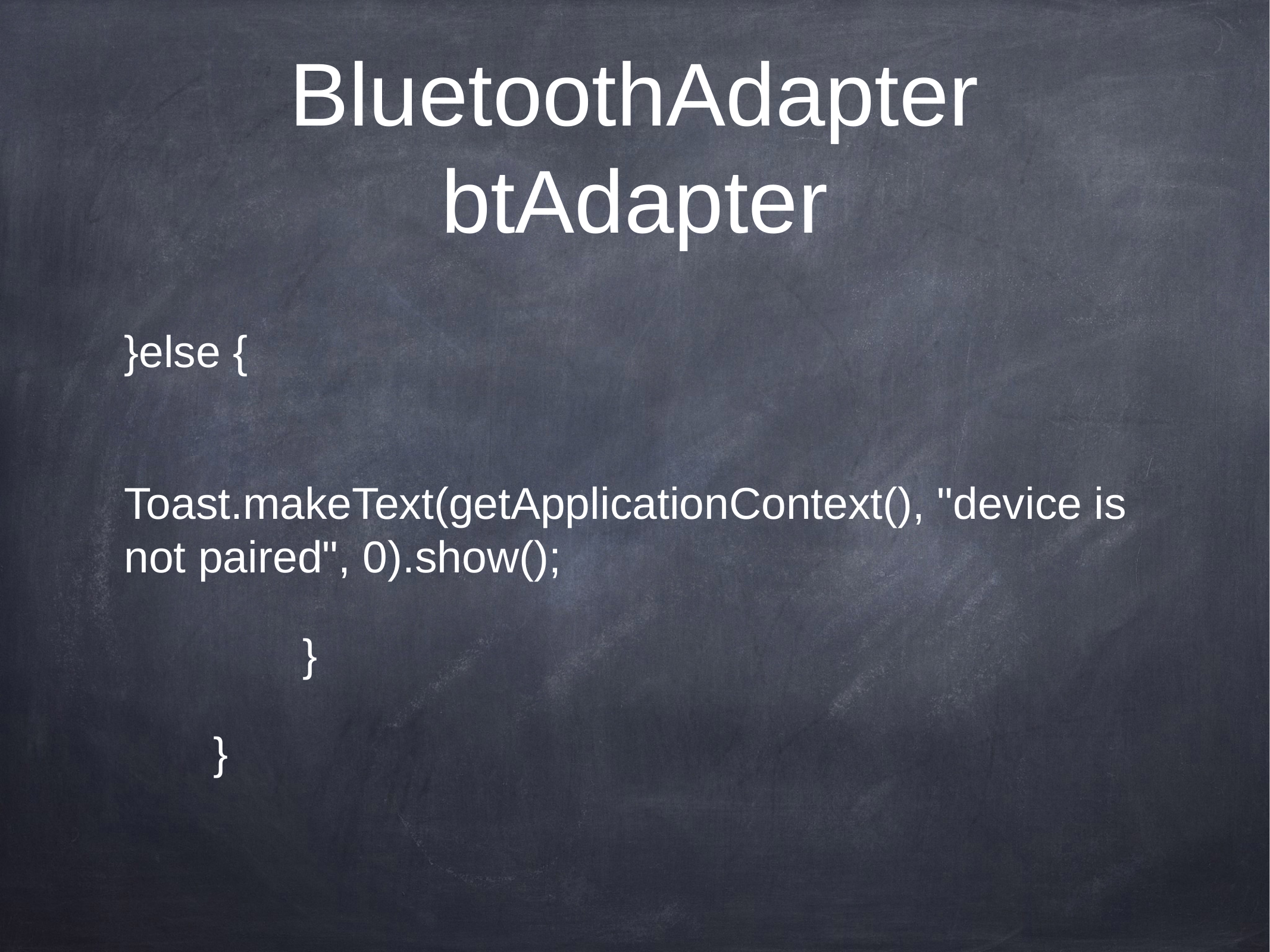

# BluetoothAdapter btAdapter
}else {
			Toast.makeText(getApplicationContext(), "device is not paired", 0).show();
		}
	}